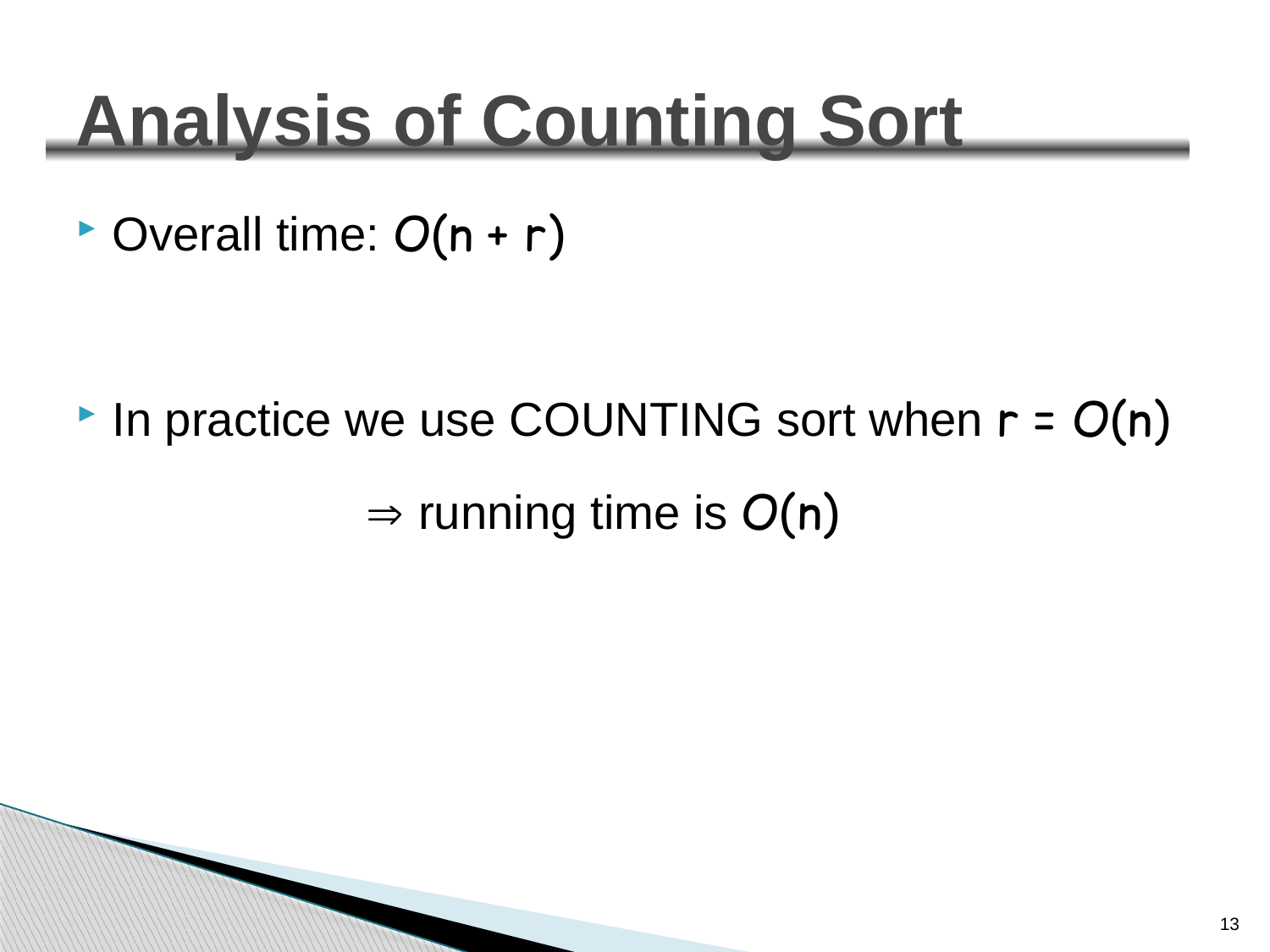

# Analysis of Counting Sort
Overall time: O(n + r)

In practice we use COUNTING sort when r = O(n)
			⇒ running time is O(n)
13